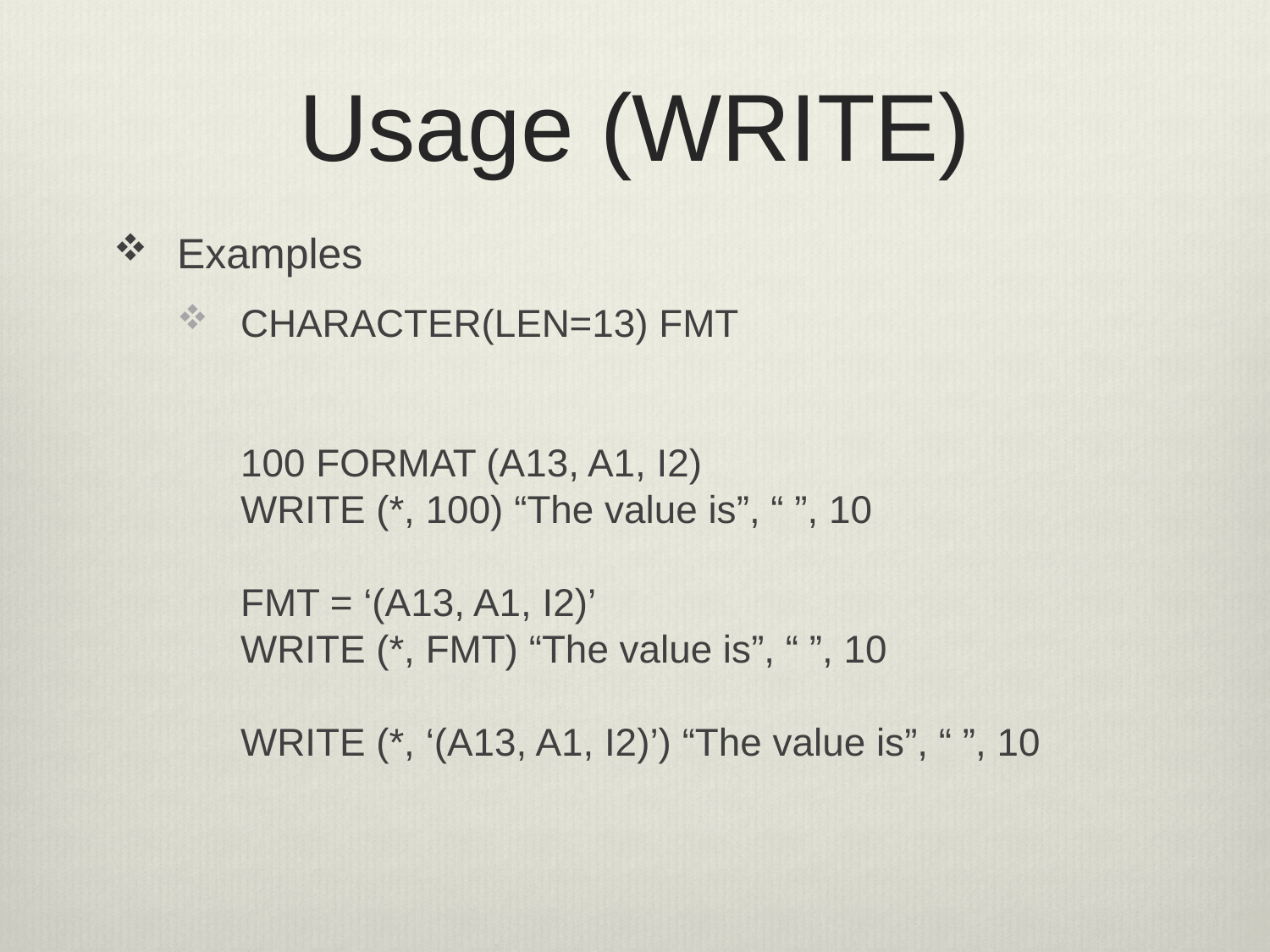

# Usage (WRITE)
Examples
CHARACTER(LEN=13) FMT
100 FORMAT (A13, A1, I2)
WRITE (*, 100) “The value is”, “ ”, 10
FMT = ‘(A13, A1, I2)’
WRITE (*, FMT) “The value is”, “ ”, 10
WRITE (*, ‘(A13, A1, I2)’) “The value is”, “ ”, 10